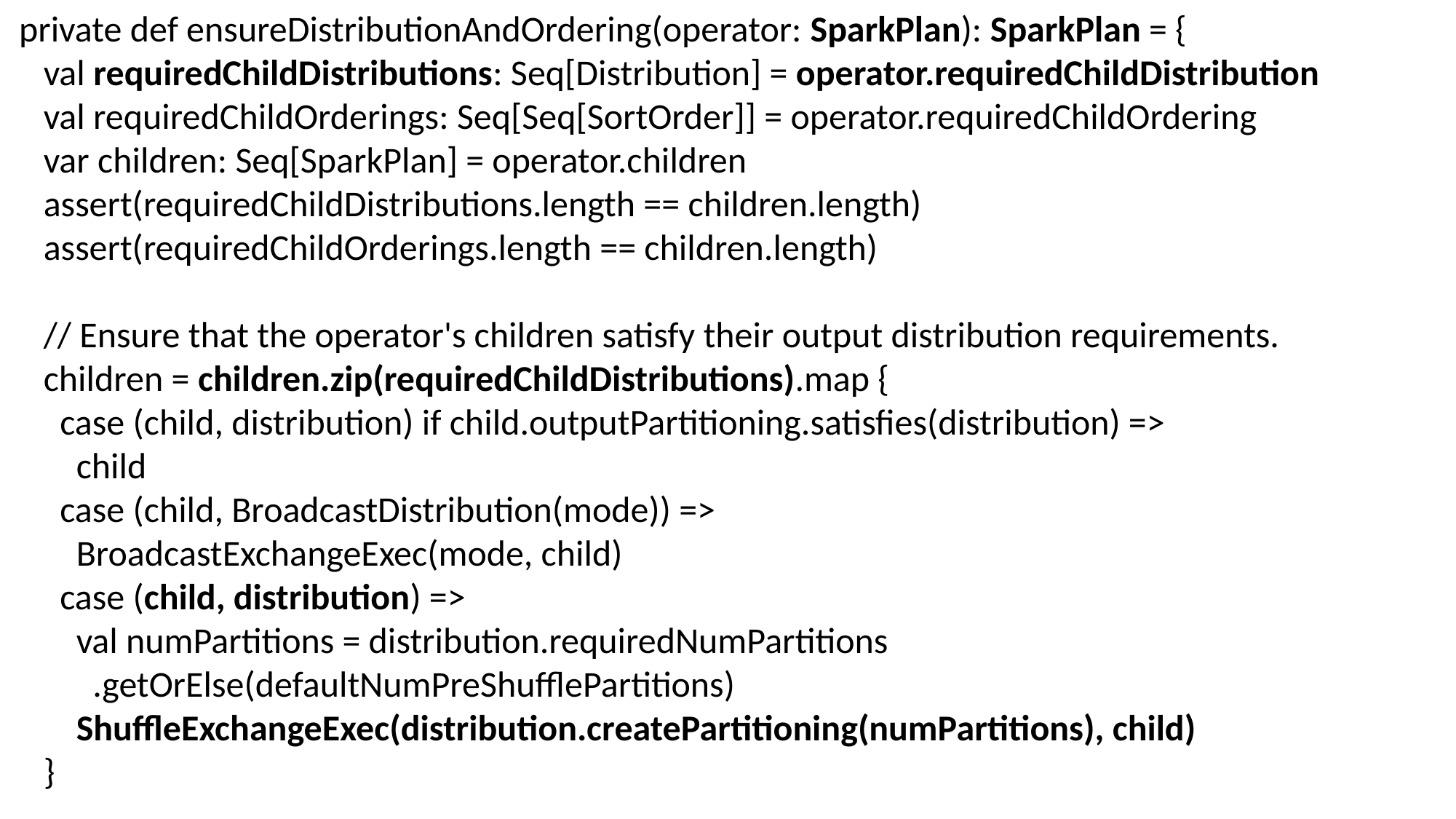

private def ensureDistributionAndOrdering(operator: SparkPlan): SparkPlan = {
    val requiredChildDistributions: Seq[Distribution] = operator.requiredChildDistribution
    val requiredChildOrderings: Seq[Seq[SortOrder]] = operator.requiredChildOrdering
    var children: Seq[SparkPlan] = operator.children
    assert(requiredChildDistributions.length == children.length)
    assert(requiredChildOrderings.length == children.length)

    // Ensure that the operator's children satisfy their output distribution requirements.
    children = children.zip(requiredChildDistributions).map {
      case (child, distribution) if child.outputPartitioning.satisfies(distribution) =>
        child
      case (child, BroadcastDistribution(mode)) =>
        BroadcastExchangeExec(mode, child)
      case (child, distribution) =>
        val numPartitions = distribution.requiredNumPartitions
          .getOrElse(defaultNumPreShufflePartitions)
        ShuffleExchangeExec(distribution.createPartitioning(numPartitions), child)
    }